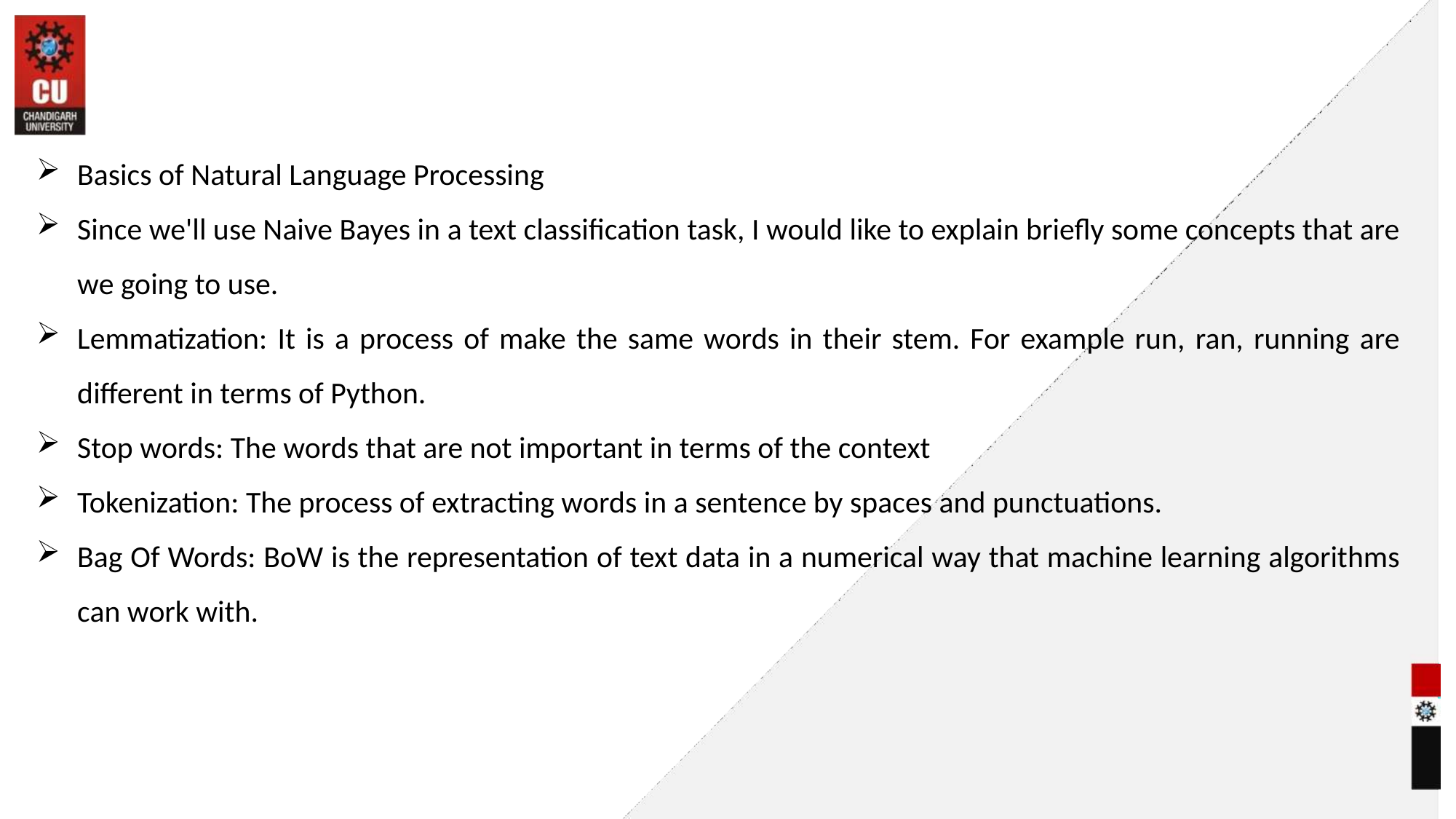

#
Basics of Natural Language Processing
Since we'll use Naive Bayes in a text classification task, I would like to explain briefly some concepts that are we going to use.
Lemmatization: It is a process of make the same words in their stem. For example run, ran, running are different in terms of Python.
Stop words: The words that are not important in terms of the context
Tokenization: The process of extracting words in a sentence by spaces and punctuations.
Bag Of Words: BoW is the representation of text data in a numerical way that machine learning algorithms can work with.